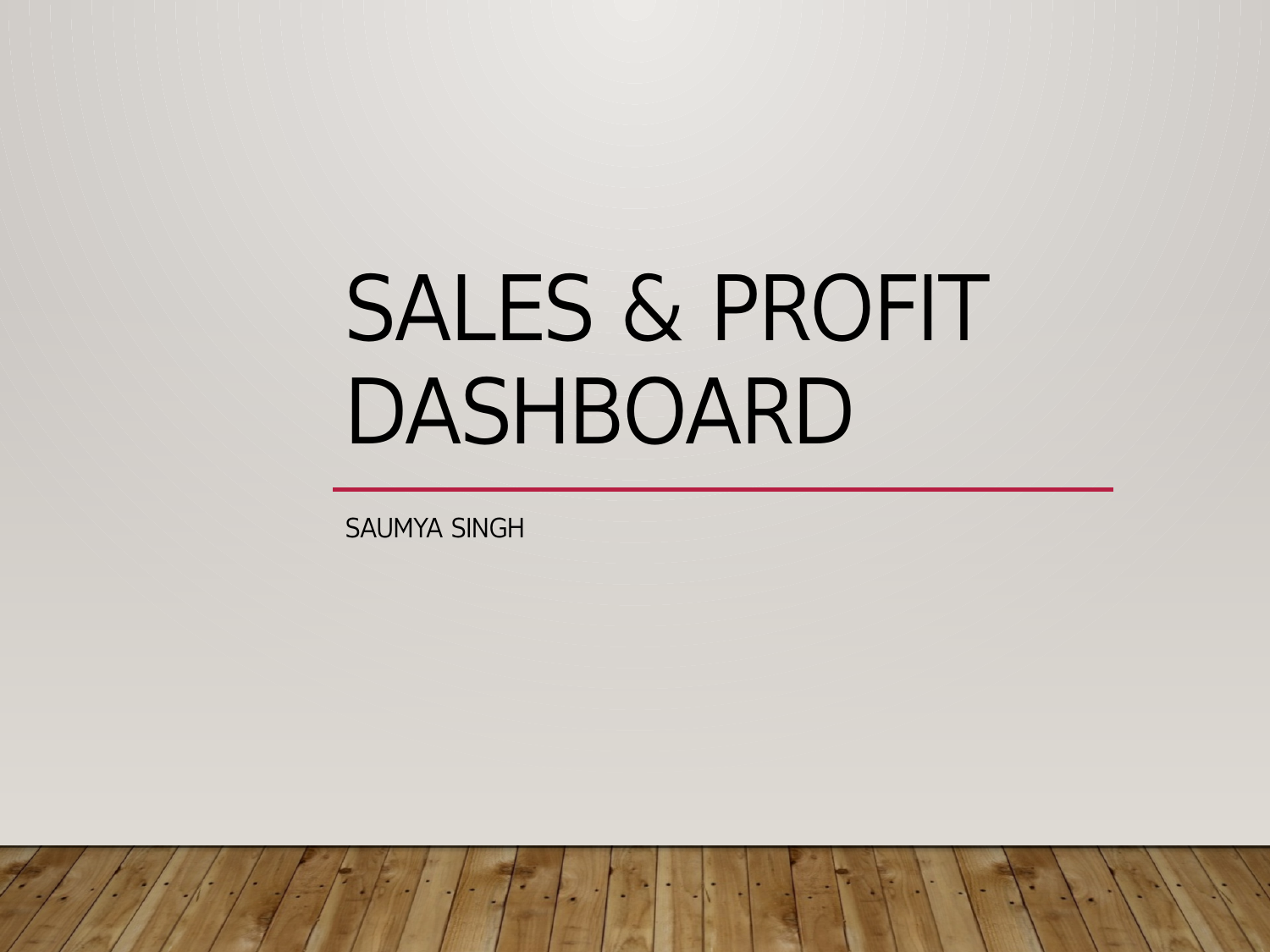

# Sales & Profit Dashboard
Saumya Singh